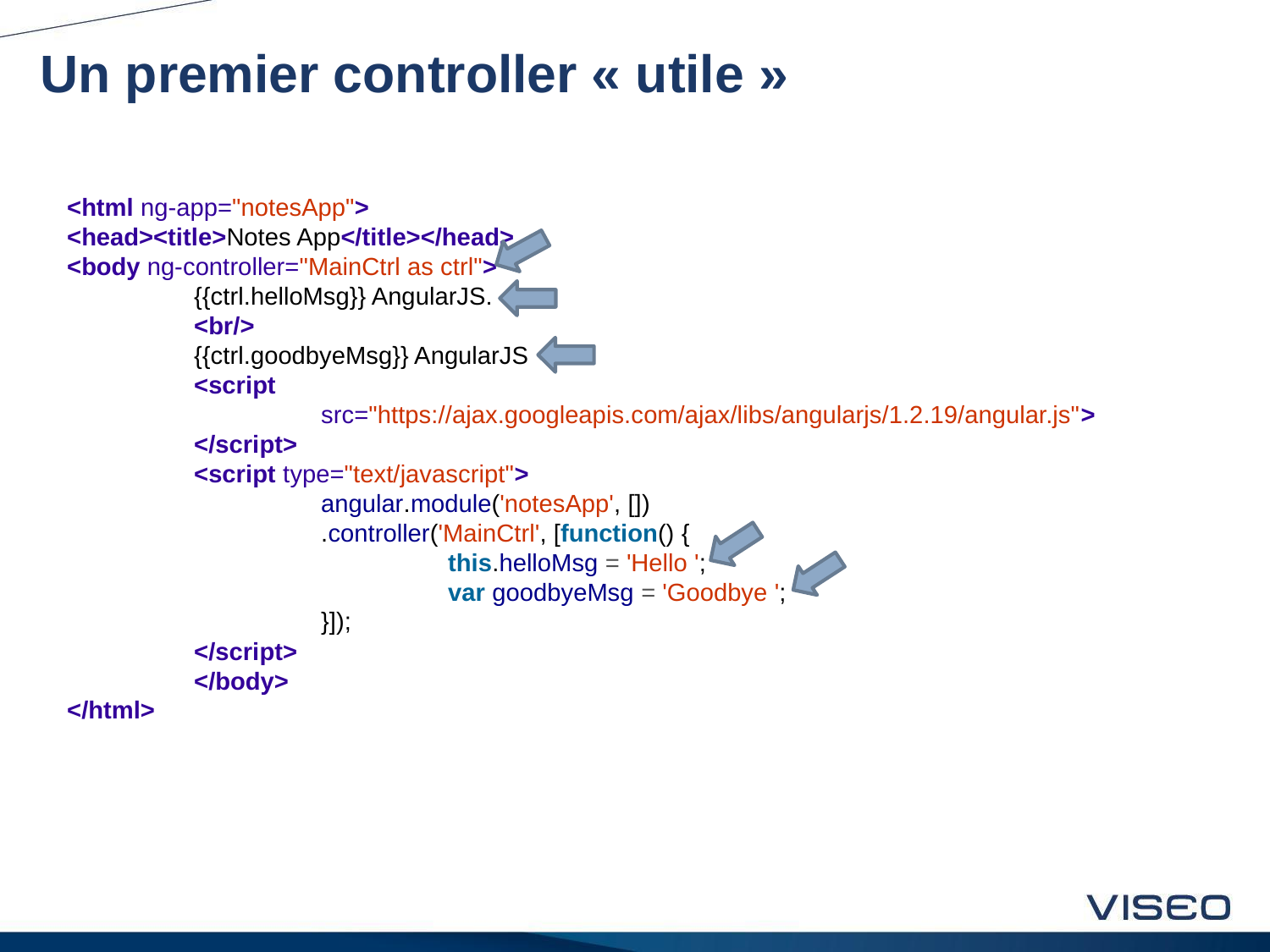

# Un premier controller « utile »
<html ng-app="notesApp">
<head><title>Notes App</title></head>
<body ng-controller="MainCtrl as ctrl">
	{{ctrl.helloMsg}} AngularJS.
	<br/>
	{{ctrl.goodbyeMsg}} AngularJS
	<script
		src="https://ajax.googleapis.com/ajax/libs/angularjs/1.2.19/angular.js">
	</script>
	<script type="text/javascript">
		angular.module('notesApp', [])
		.controller('MainCtrl', [function() {
			this.helloMsg = 'Hello ';
			var goodbyeMsg = 'Goodbye ';
		}]);
	</script>
	</body>
</html>